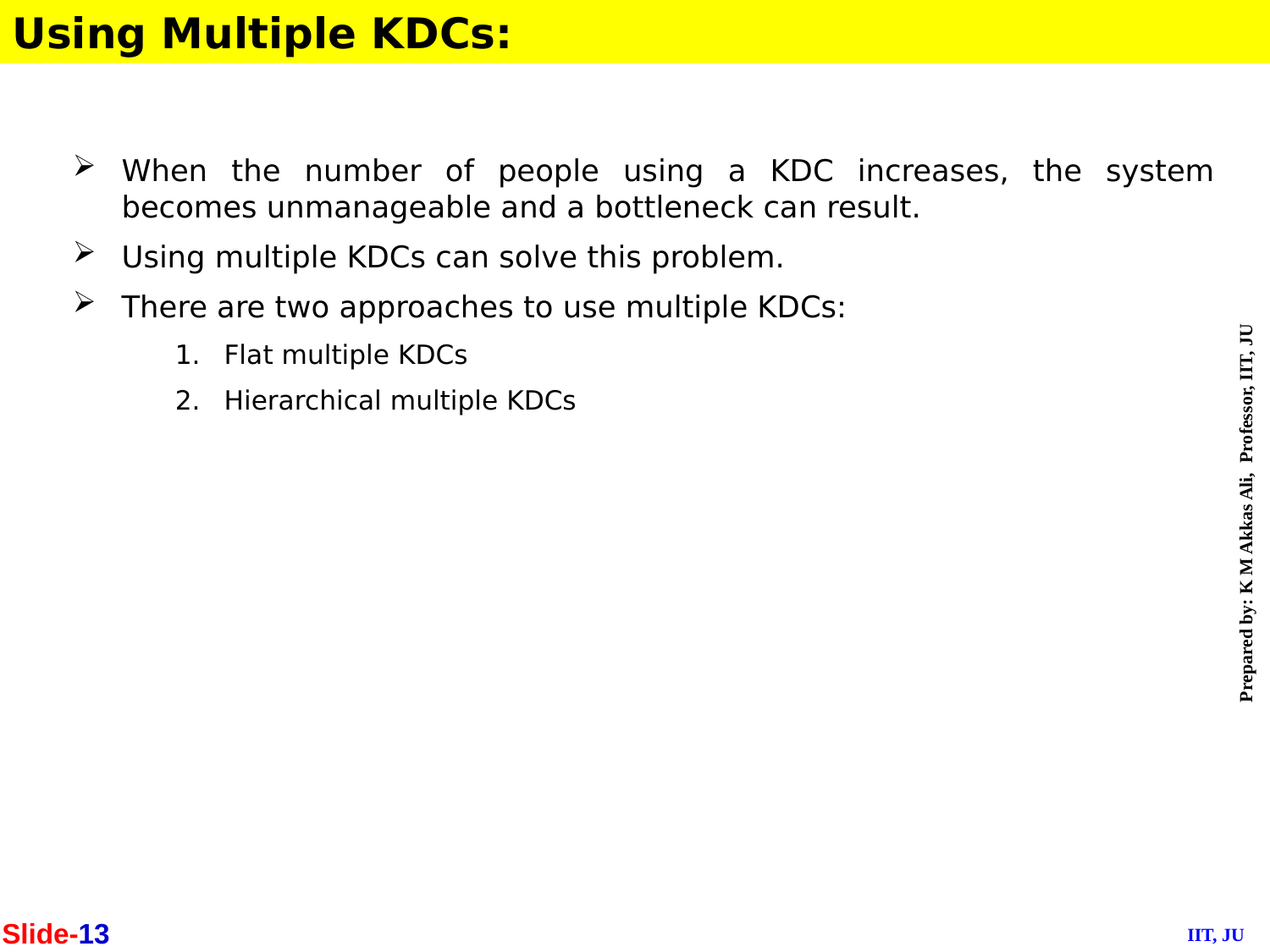

Using Multiple KDCs:
When the number of people using a KDC increases, the system becomes unmanageable and a bottleneck can result.
Using multiple KDCs can solve this problem.
There are two approaches to use multiple KDCs:
Flat multiple KDCs
Hierarchical multiple KDCs
Slide-13